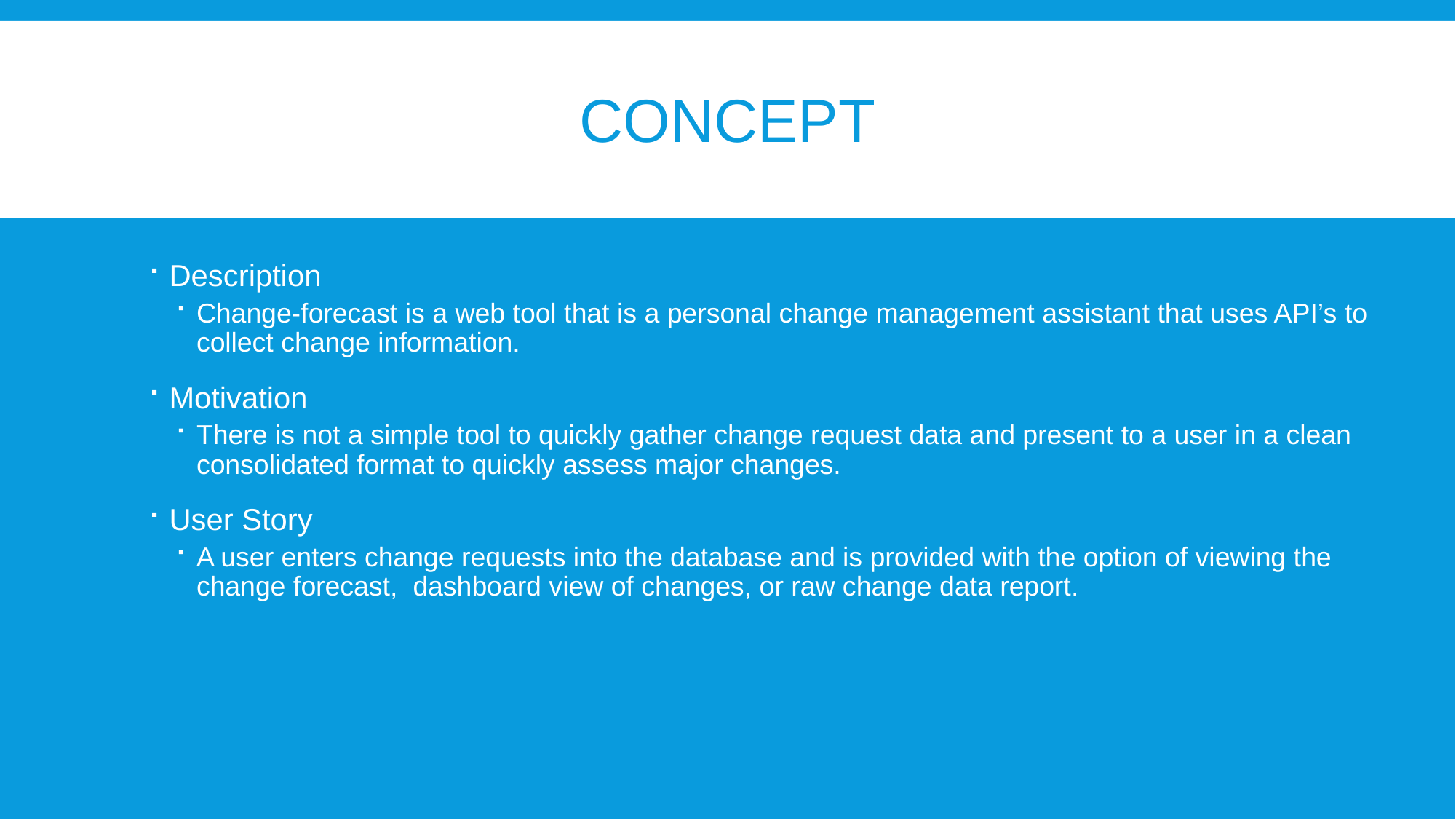

# Concept
Description
Change-forecast is a web tool that is a personal change management assistant that uses API’s to collect change information.
Motivation
There is not a simple tool to quickly gather change request data and present to a user in a clean consolidated format to quickly assess major changes.
User Story
A user enters change requests into the database and is provided with the option of viewing the change forecast,  dashboard view of changes, or raw change data report.